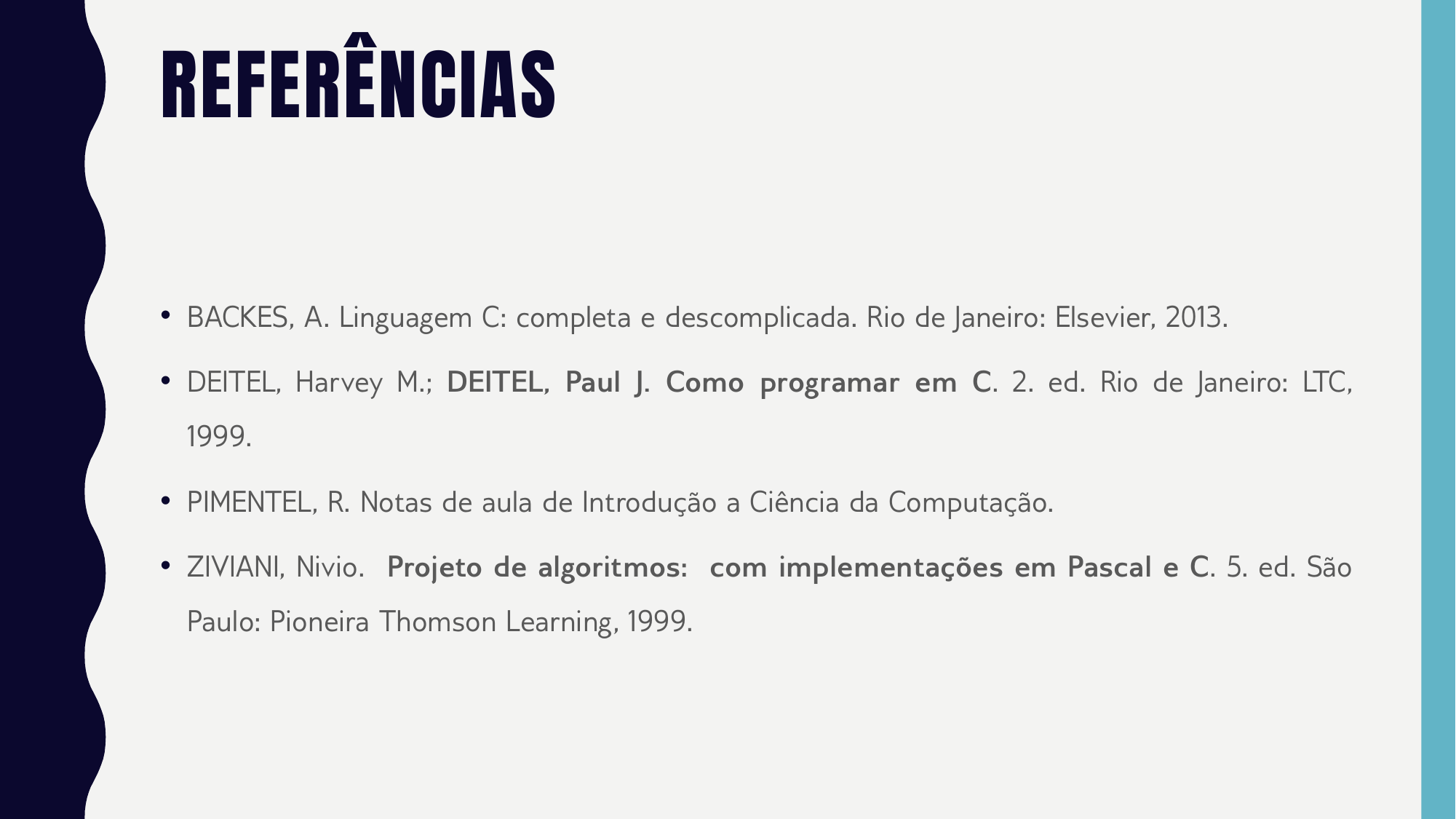

# Referências
BACKES, A. Linguagem C: completa e descomplicada. Rio de Janeiro: Elsevier, 2013.
DEITEL, Harvey M.; DEITEL, Paul J. Como programar em C. 2. ed. Rio de Janeiro: LTC, 1999.
PIMENTEL, R. Notas de aula de Introdução a Ciência da Computação.
ZIVIANI, Nivio.  Projeto de algoritmos:  com implementações em Pascal e C. 5. ed. São Paulo: Pioneira Thomson Learning, 1999.